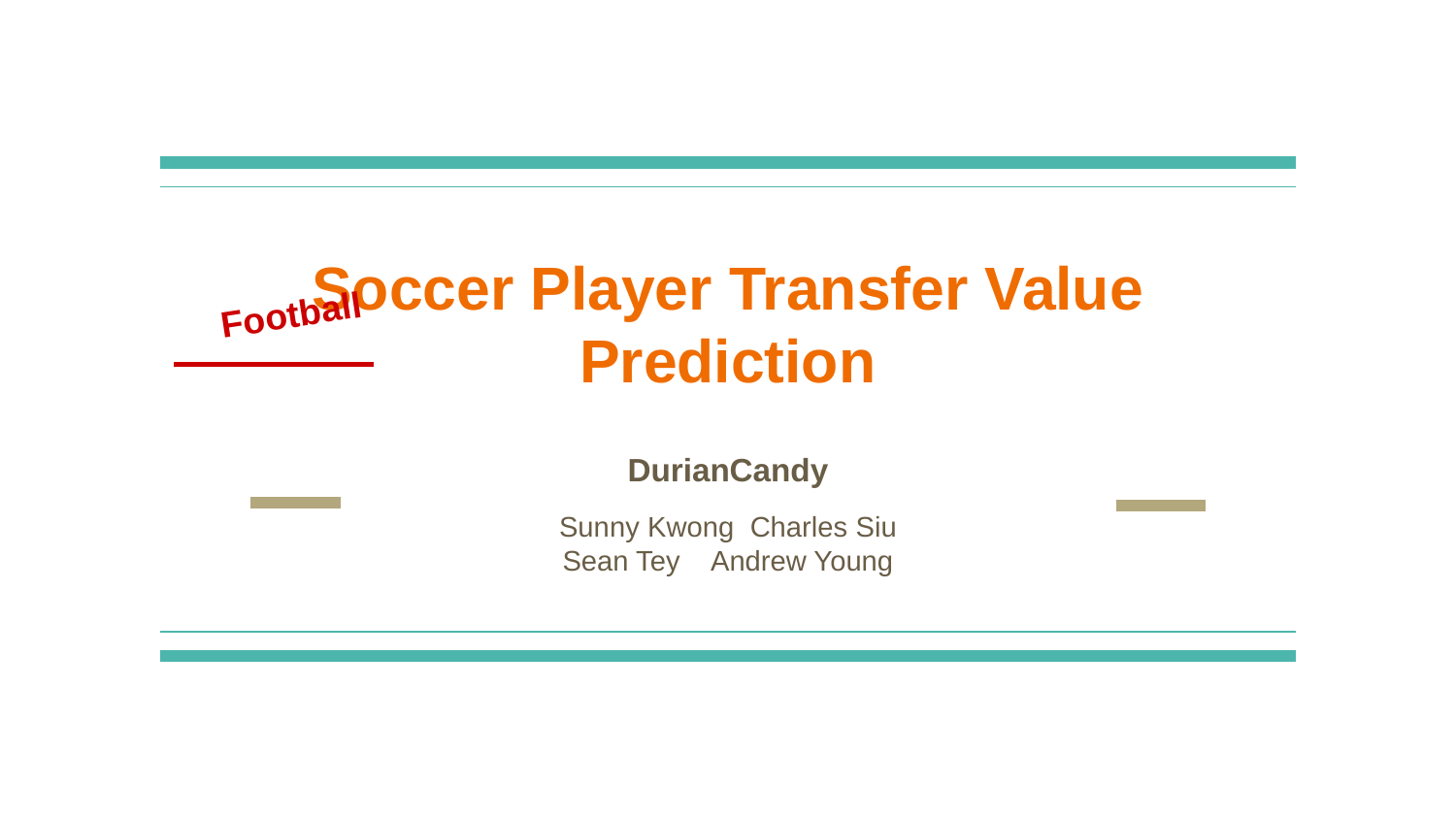

# Soccer Player Transfer Value Prediction
Football
DurianCandy
Sunny Kwong  Charles Siu
Sean Tey    Andrew Young